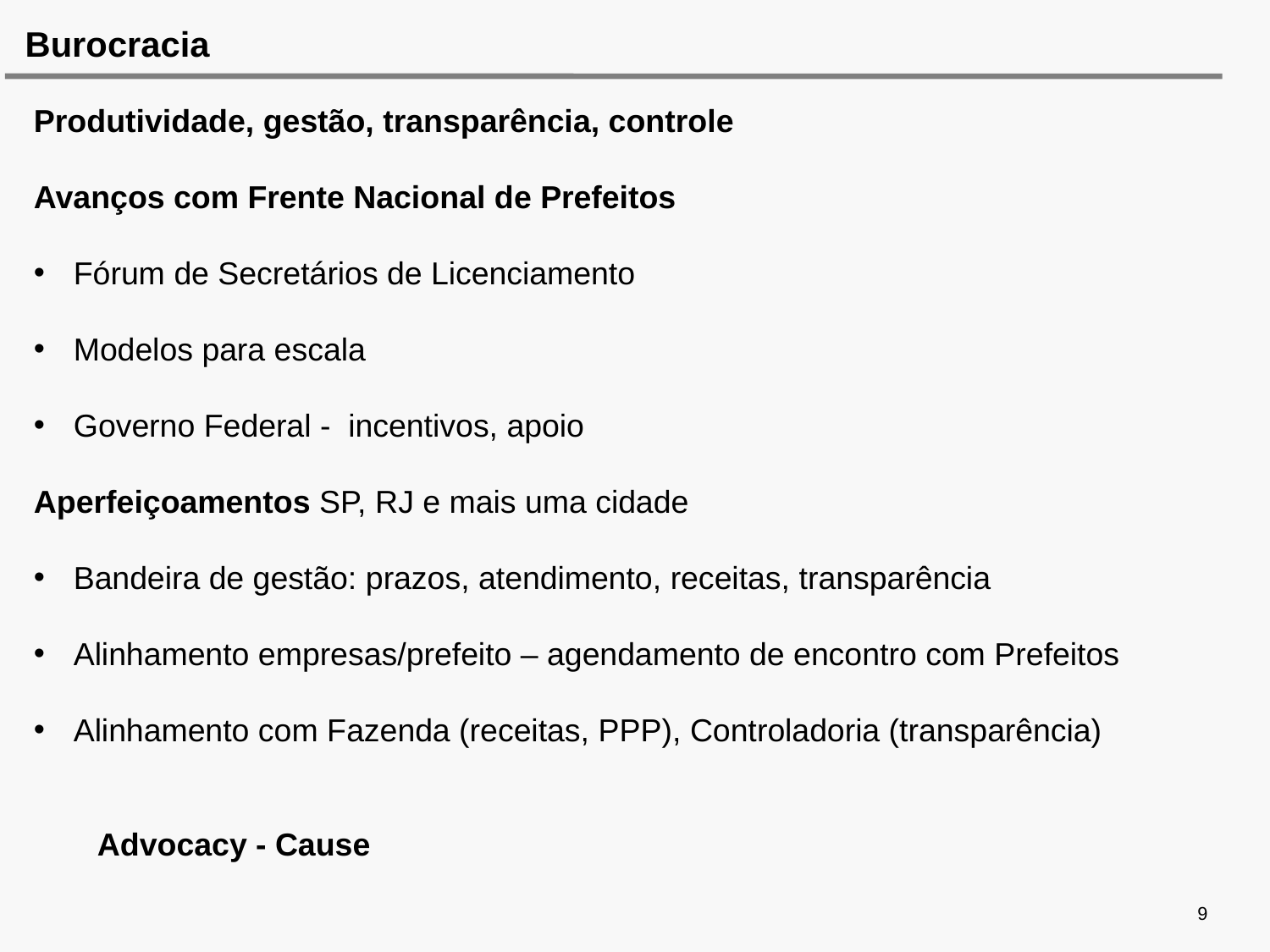

Burocracia

Produtividade, gestão, transparência, controle

Avanços com Frente Nacional de Prefeitos

Fórum de Secretários de Licenciamento

Modelos para escala

Governo Federal -  incentivos, apoio

Aperfeiçoamentos SP, RJ e mais uma cidade

Bandeira de gestão: prazos, atendimento, receitas, transparência

Alinhamento empresas/prefeito – agendamento de encontro com Prefeitos

Alinhamento com Fazenda (receitas, PPP), Controladoria (transparência)

Advocacy - Cause
9